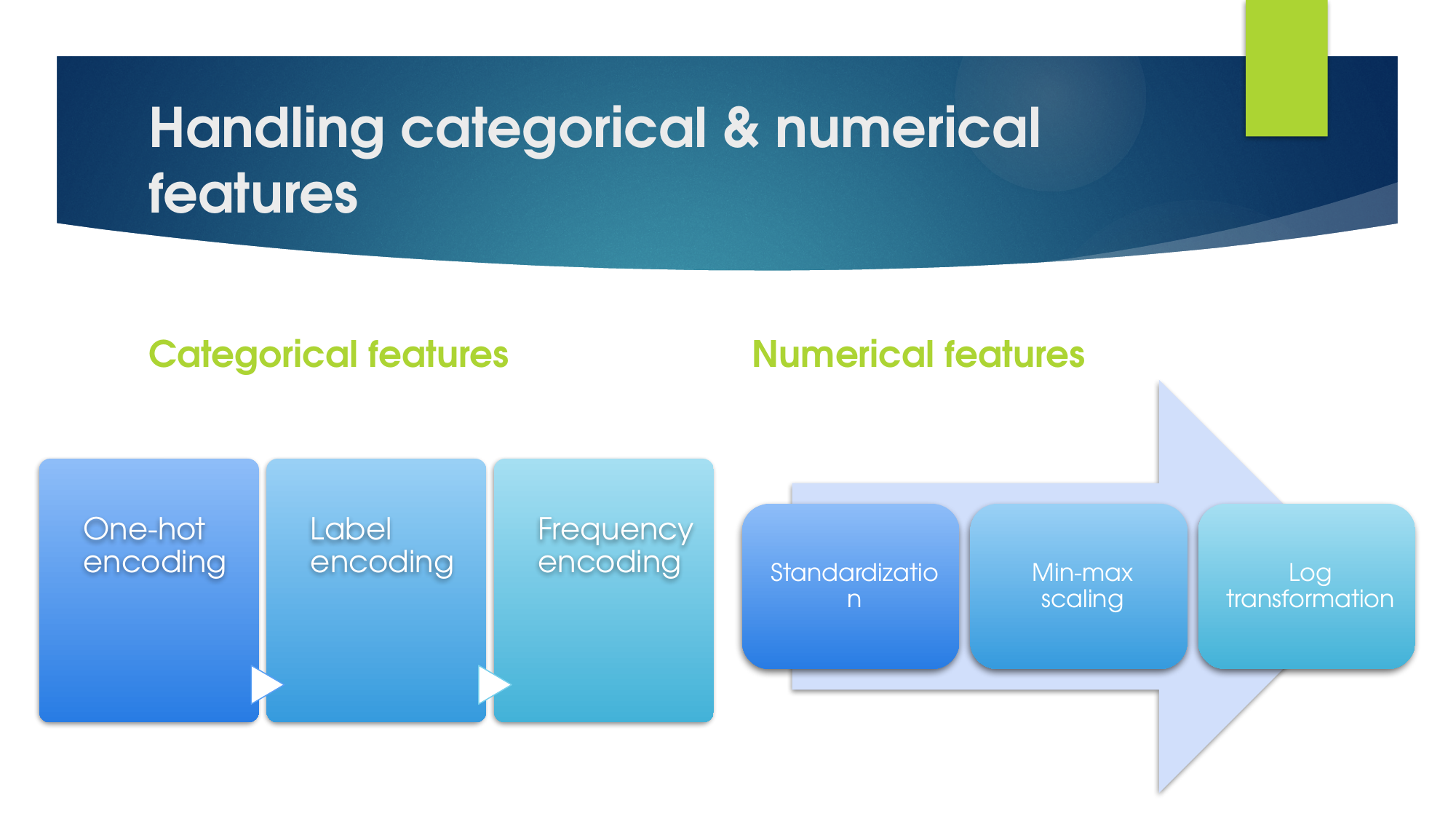

# Handling categorical & numerical features
Categorical features
Numerical features

One-hot encoding

Label encoding

Frequency encoding
Standardization
Min-max scaling
Log transformation